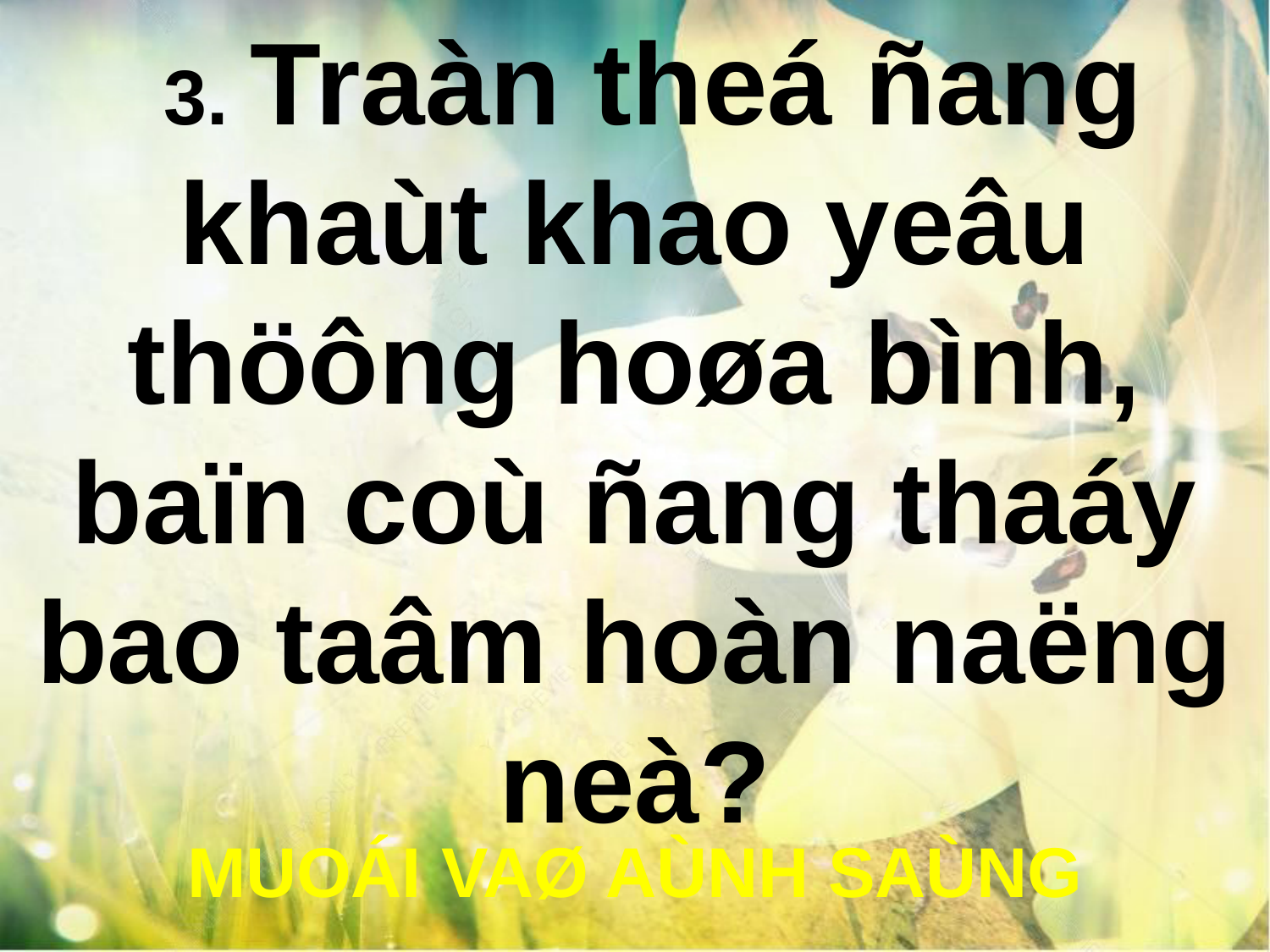

3. Traàn theá ñang khaùt khao yeâu thöông hoøa bình, baïn coù ñang thaáy bao taâm hoàn naëng neà?
MUOÁI VAØ AÙNH SAÙNG